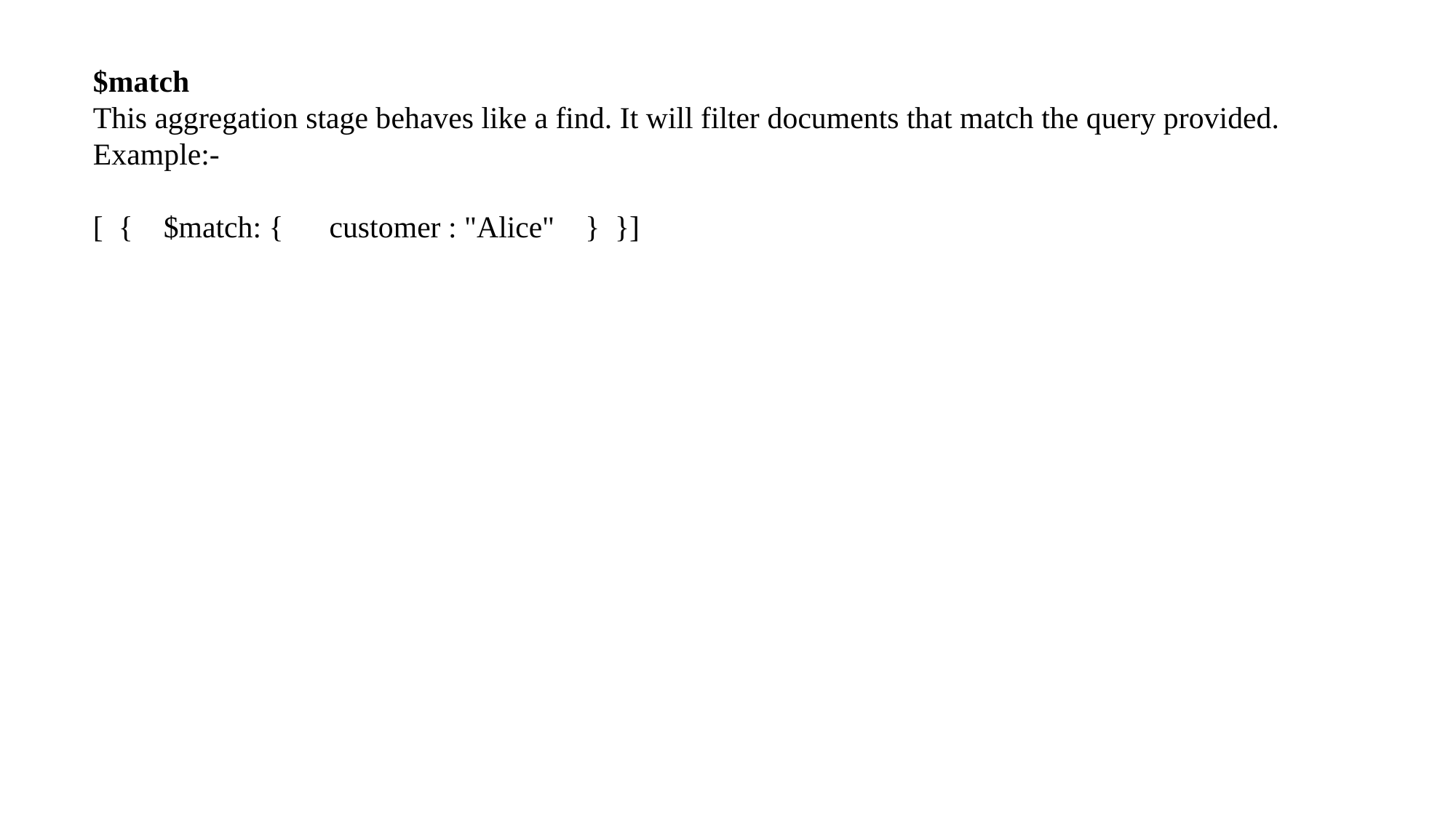

$match
This aggregation stage behaves like a find. It will filter documents that match the query provided.
Example:-

[  {    $match: {      customer : "Alice"    }  }]